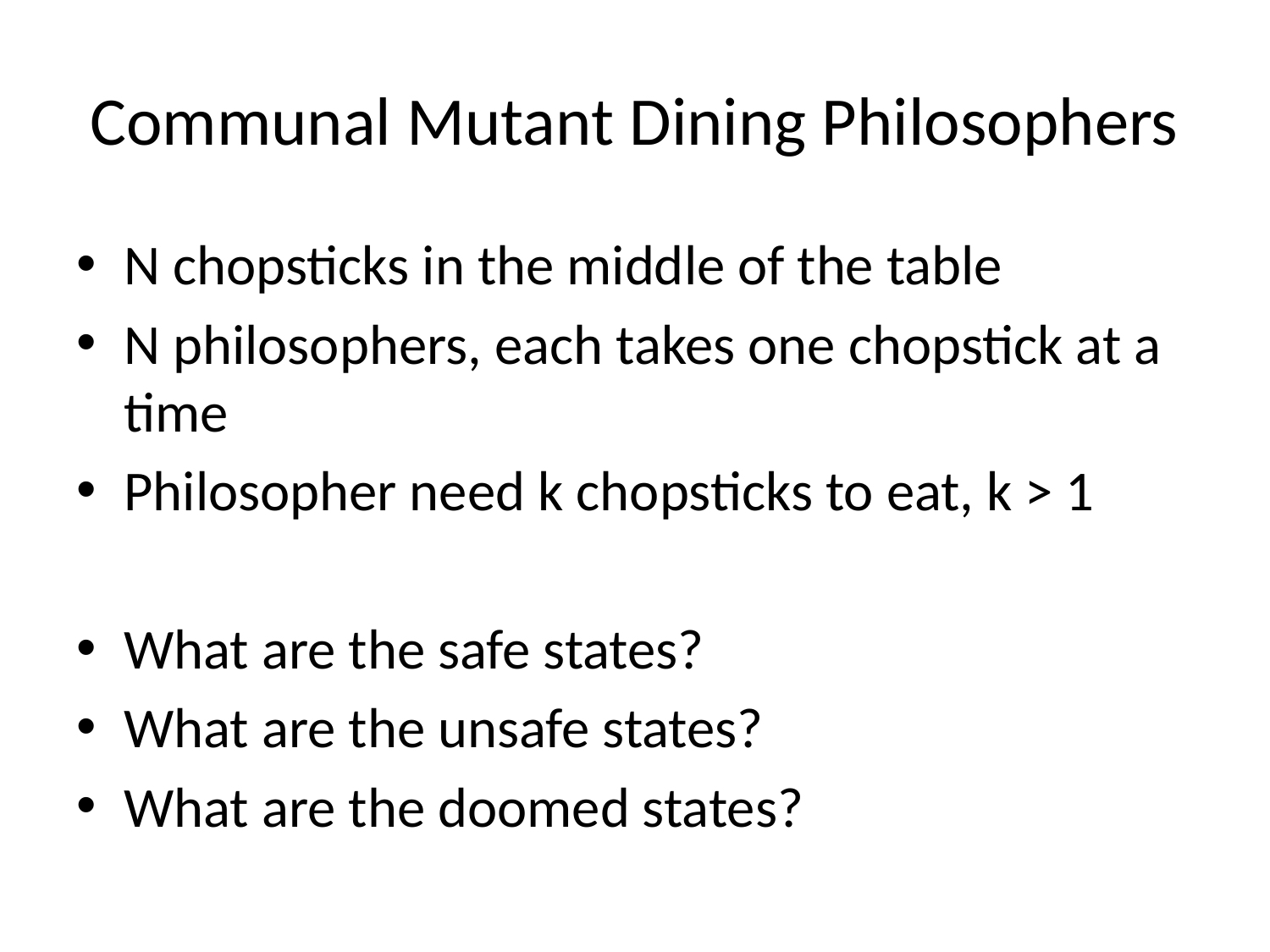

# Communal Mutant Dining Philosophers
N chopsticks in the middle of the table
N philosophers, each takes one chopstick at a time
Philosopher need k chopsticks to eat, k > 1

What are the safe states?
What are the unsafe states?
What are the doomed states?